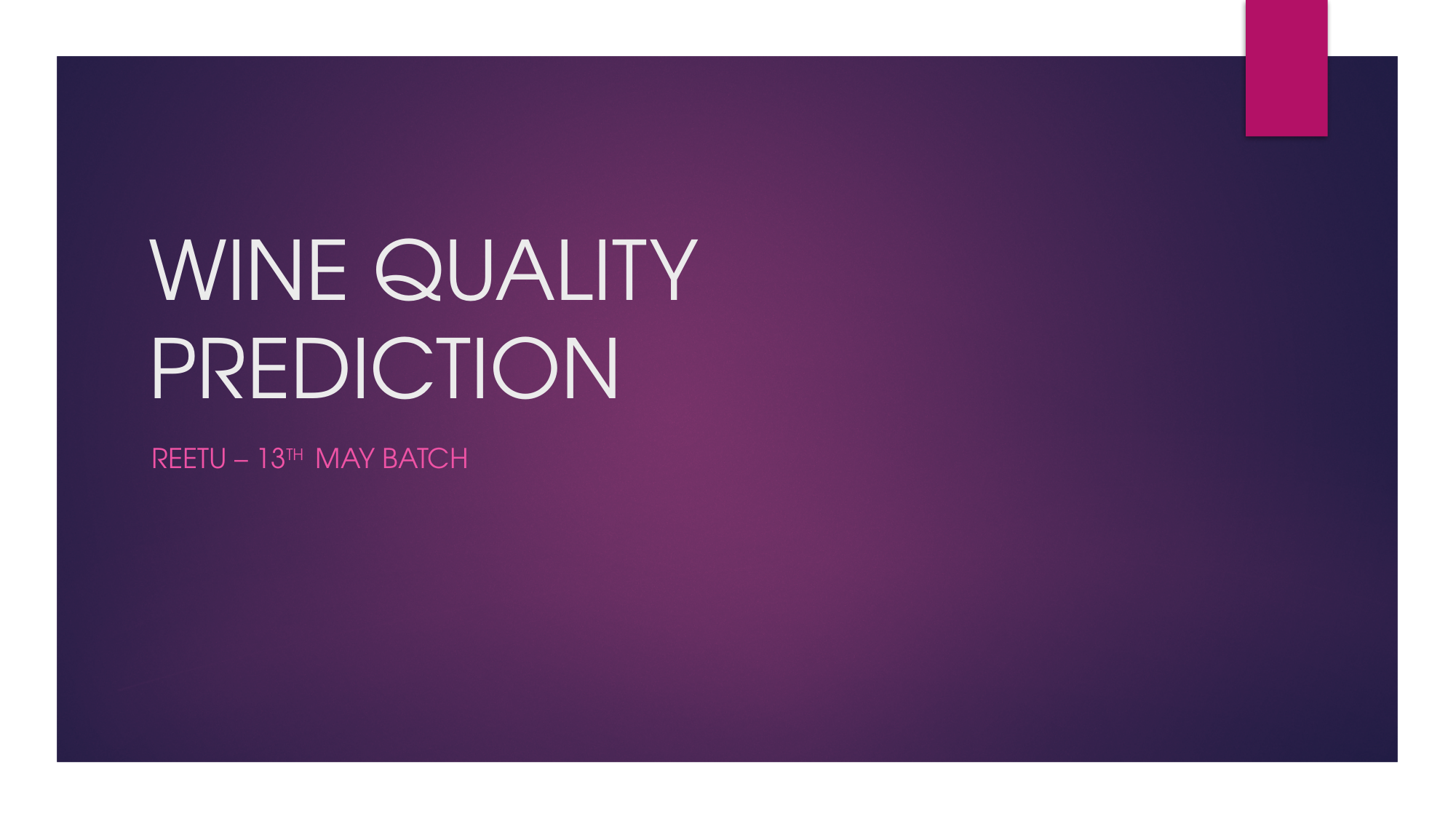

# WINE QUALITY PREDICTION
Reetu – 13th  MAY Batch